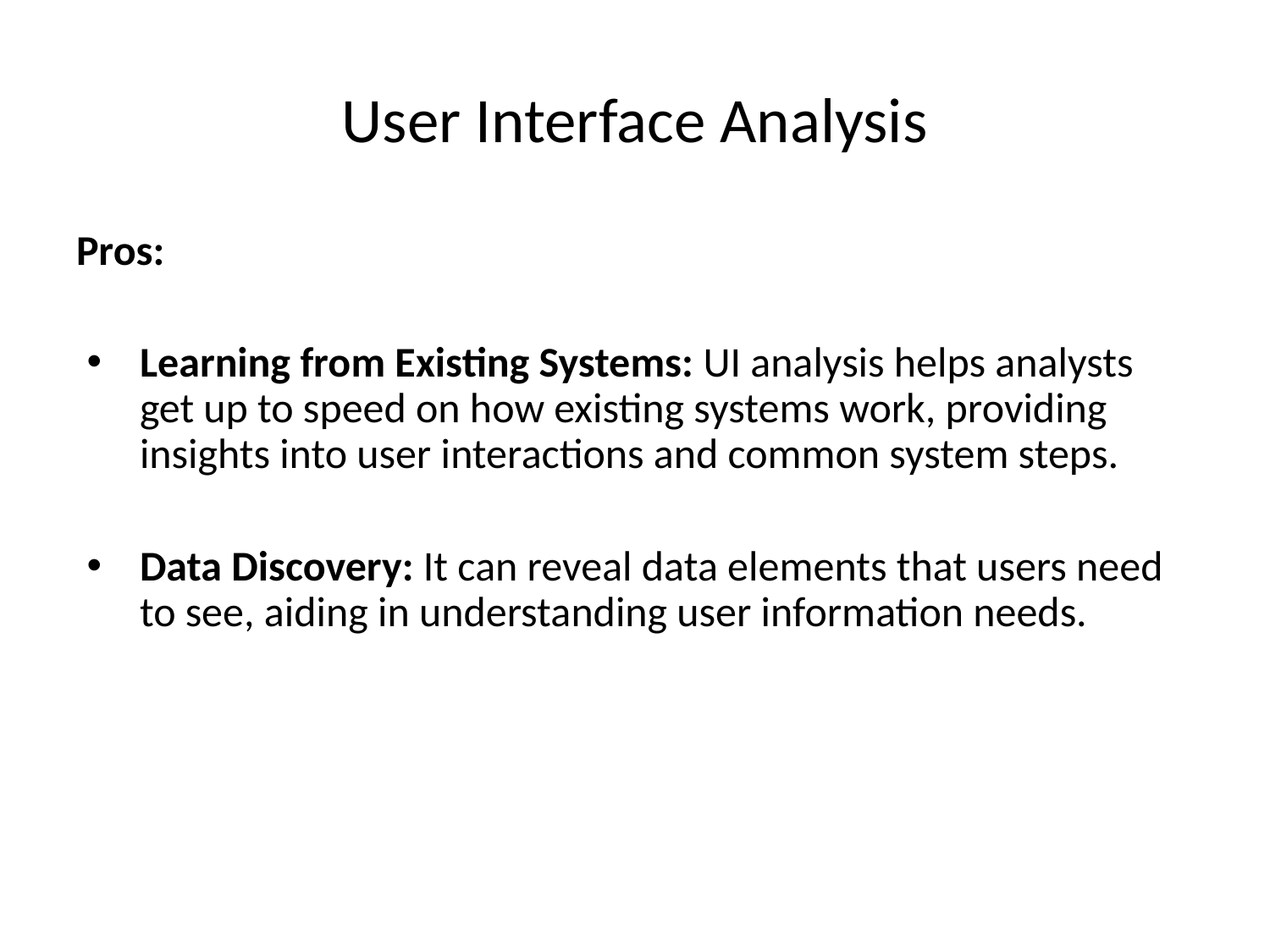

# User Interface Analysis
Pros:

Learning from Existing Systems: UI analysis helps analysts get up to speed on how existing systems work, providing insights into user interactions and common system steps.

Data Discovery: It can reveal data elements that users need to see, aiding in understanding user information needs.